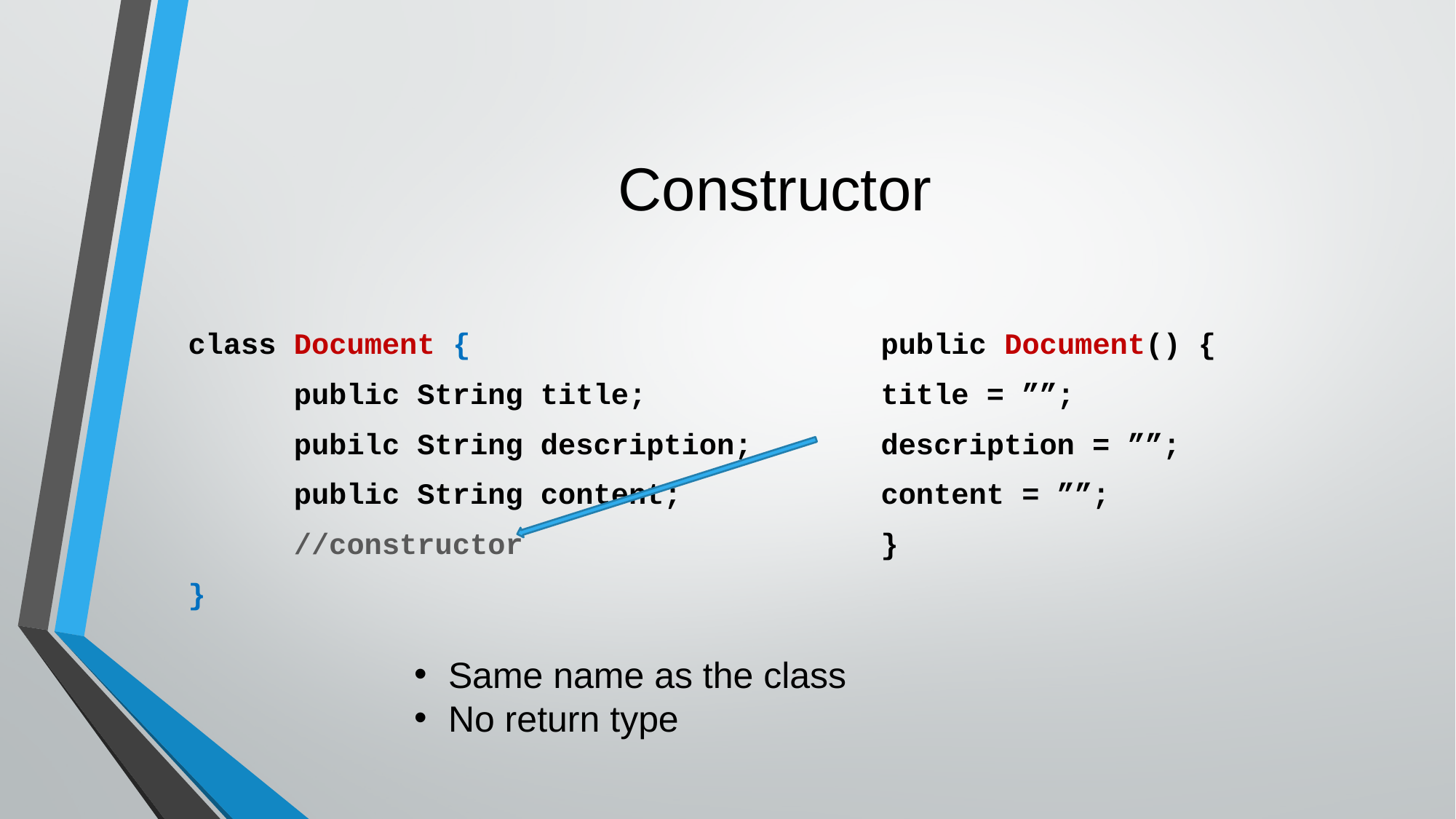

# Constructor
class Document {
	public String title;
	pubilc String description;
	public String content;
	//constructor
}
	public Document() {
		title = ””;
		description = ””;
		content = ””;
	}

Same name as the class
No return type